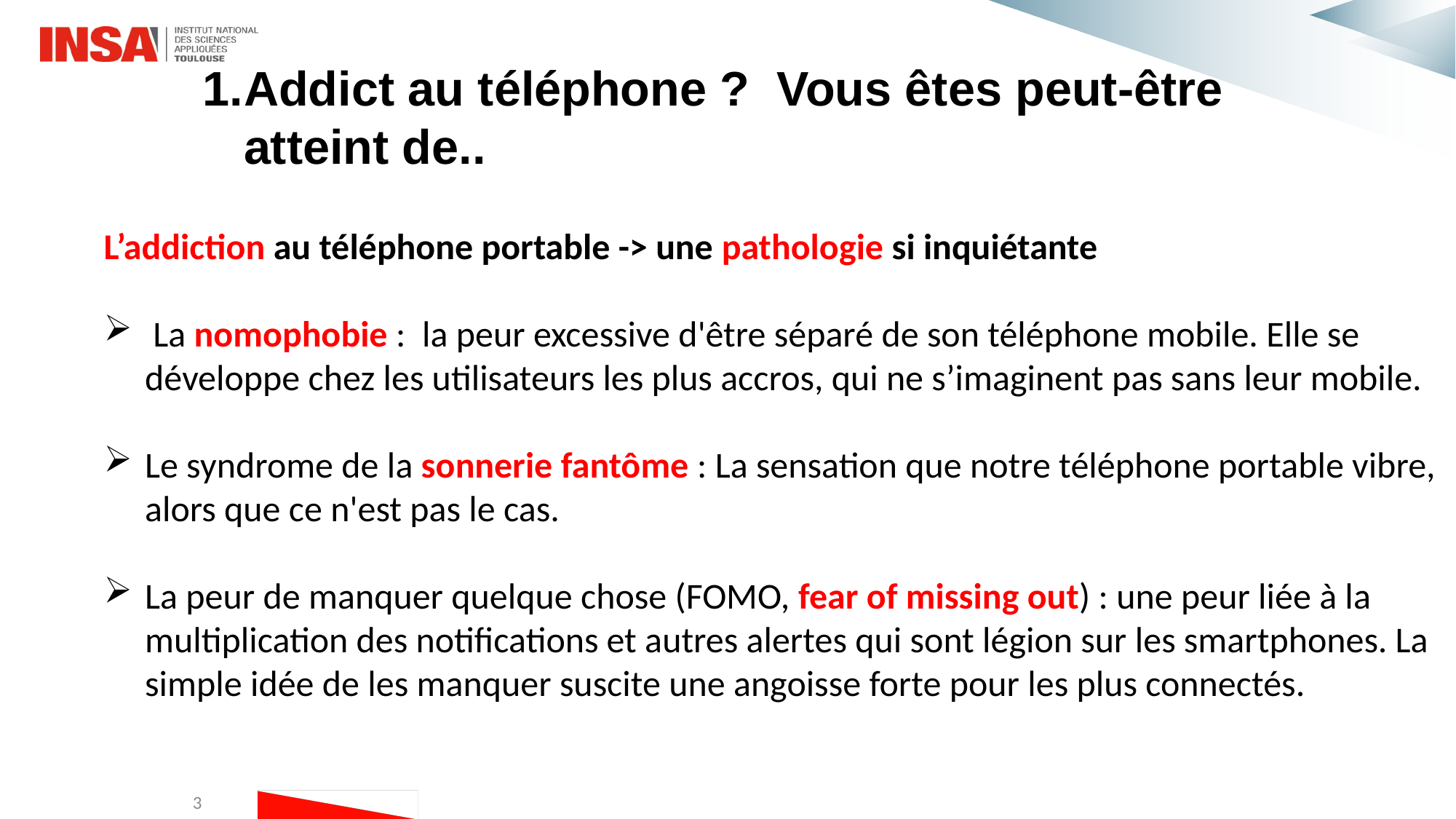

Addict au téléphone ?  Vous êtes peut-être atteint de..

L’addiction au téléphone portable -> une pathologie si inquiétante

 La nomophobie :  la peur excessive d'être séparé de son téléphone mobile. Elle se développe chez les utilisateurs les plus accros, qui ne s’imaginent pas sans leur mobile.

Le syndrome de la sonnerie fantôme : La sensation que notre téléphone portable vibre, alors que ce n'est pas le cas.

La peur de manquer quelque chose (FOMO, fear of missing out) : une peur liée à la multiplication des notifications et autres alertes qui sont légion sur les smartphones. La simple idée de les manquer suscite une angoisse forte pour les plus connectés.

#
3